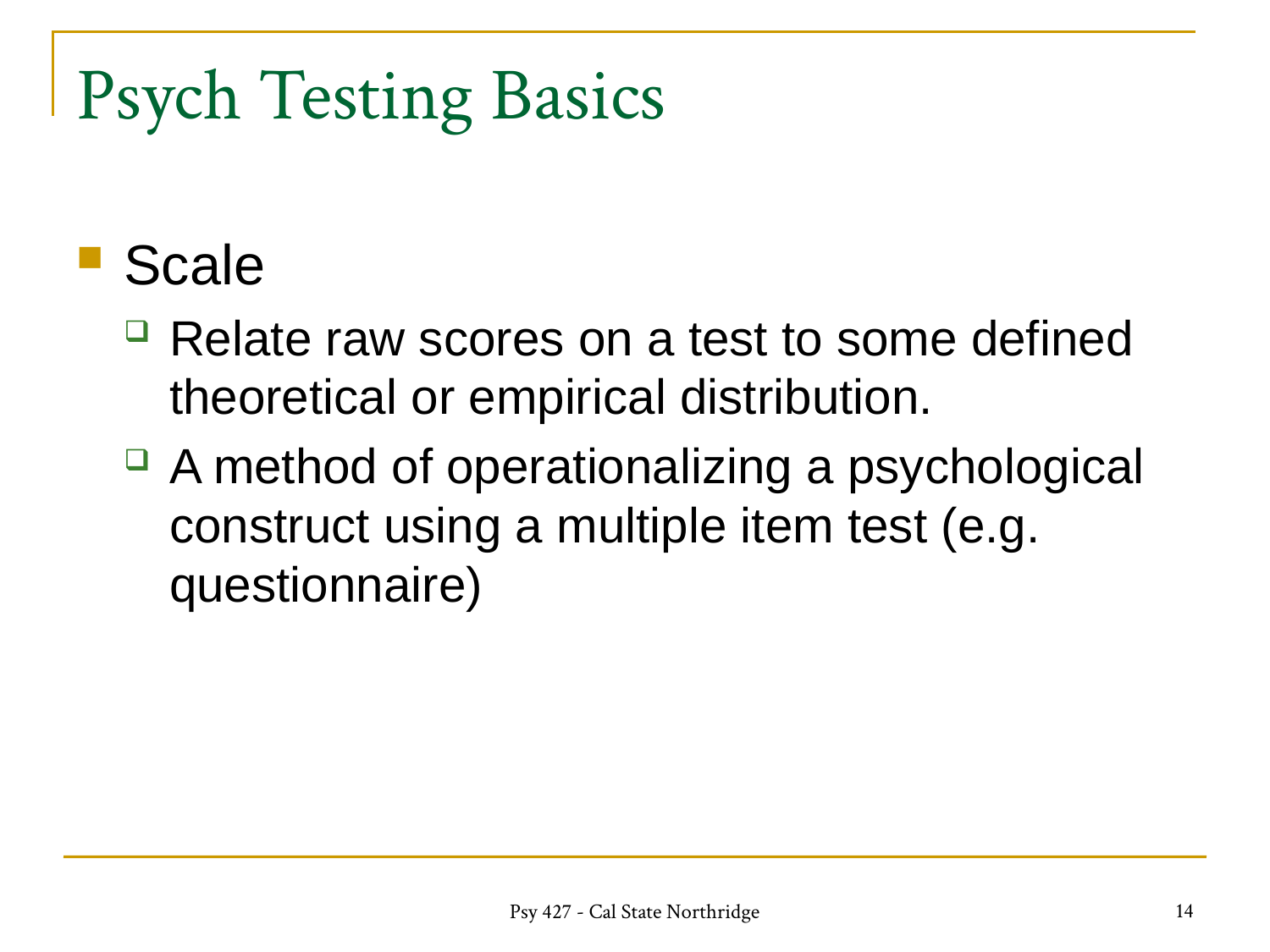

# Psych Testing Basics
Scale
Relate raw scores on a test to some defined theoretical or empirical distribution.
A method of operationalizing a psychological construct using a multiple item test (e.g. questionnaire)

14
Psy 427 - Cal State Northridge